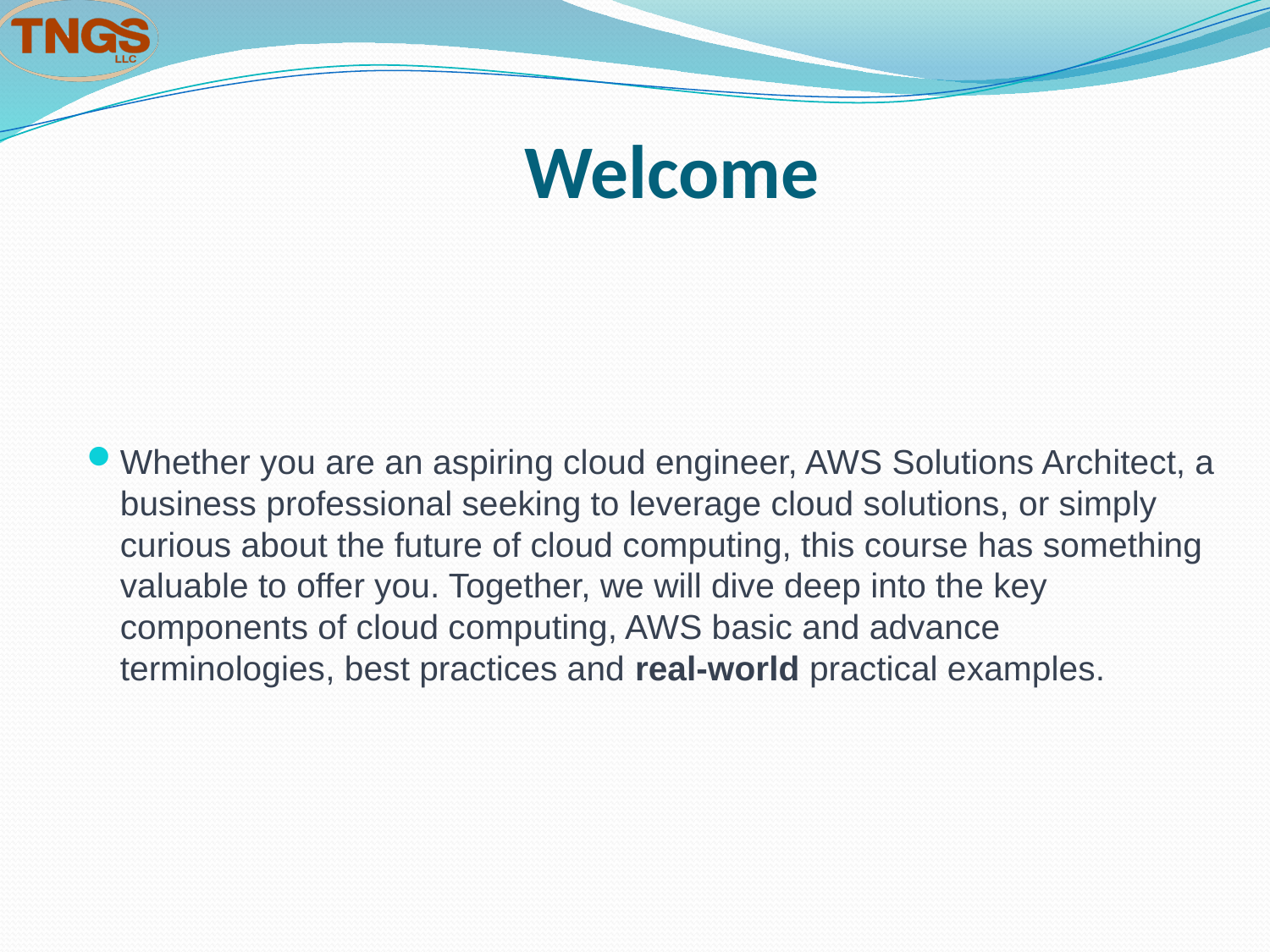

# Welcome
Whether you are an aspiring cloud engineer, AWS Solutions Architect, a business professional seeking to leverage cloud solutions, or simply curious about the future of cloud computing, this course has something valuable to offer you. Together, we will dive deep into the key components of cloud computing, AWS basic and advance terminologies, best practices and real-world practical examples.